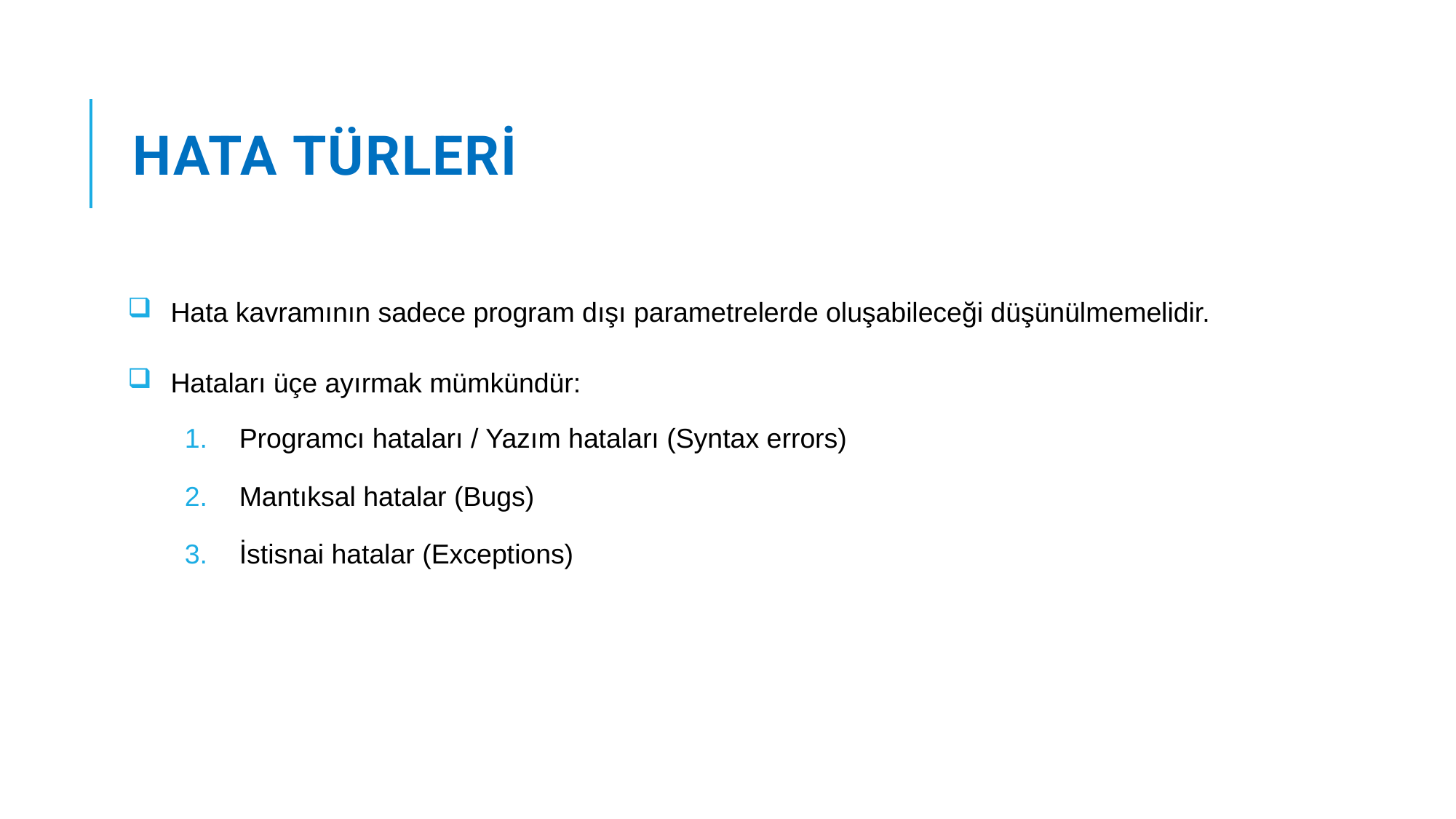

# Hata Türleri
Hata kavramının sadece program dışı parametrelerde oluşabileceği düşünülmemelidir.
Hataları üçe ayırmak mümkündür:
Programcı hataları / Yazım hataları (Syntax errors)
Mantıksal hatalar (Bugs)
İstisnai hatalar (Exceptions)